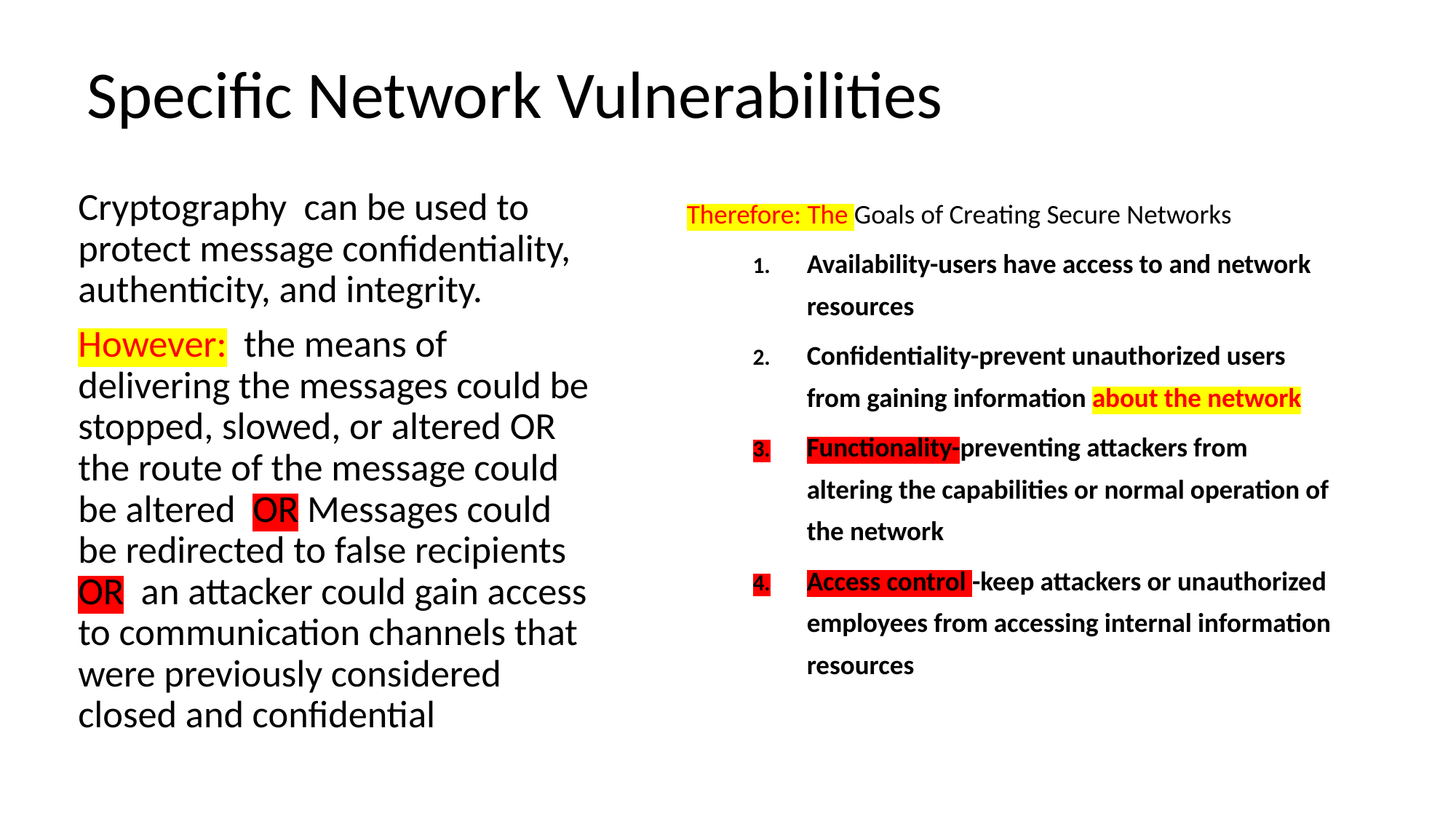

# Specific Network Vulnerabilities
Cryptography  can be used to protect message confidentiality, authenticity, and integrity.
However:  the means of delivering the messages could be stopped, slowed, or altered OR the route of the message could be altered  OR Messages could be redirected to false recipients OR  an attacker could gain access to communication channels that were previously considered closed and confidential
Therefore: The Goals of Creating Secure Networks
Availability-users have access to and network resources
Confidentiality-prevent unauthorized users from gaining information about the network
Functionality-preventing attackers from altering the capabilities or normal operation of the network
Access control -keep attackers or unauthorized employees from accessing internal information resources
4-3